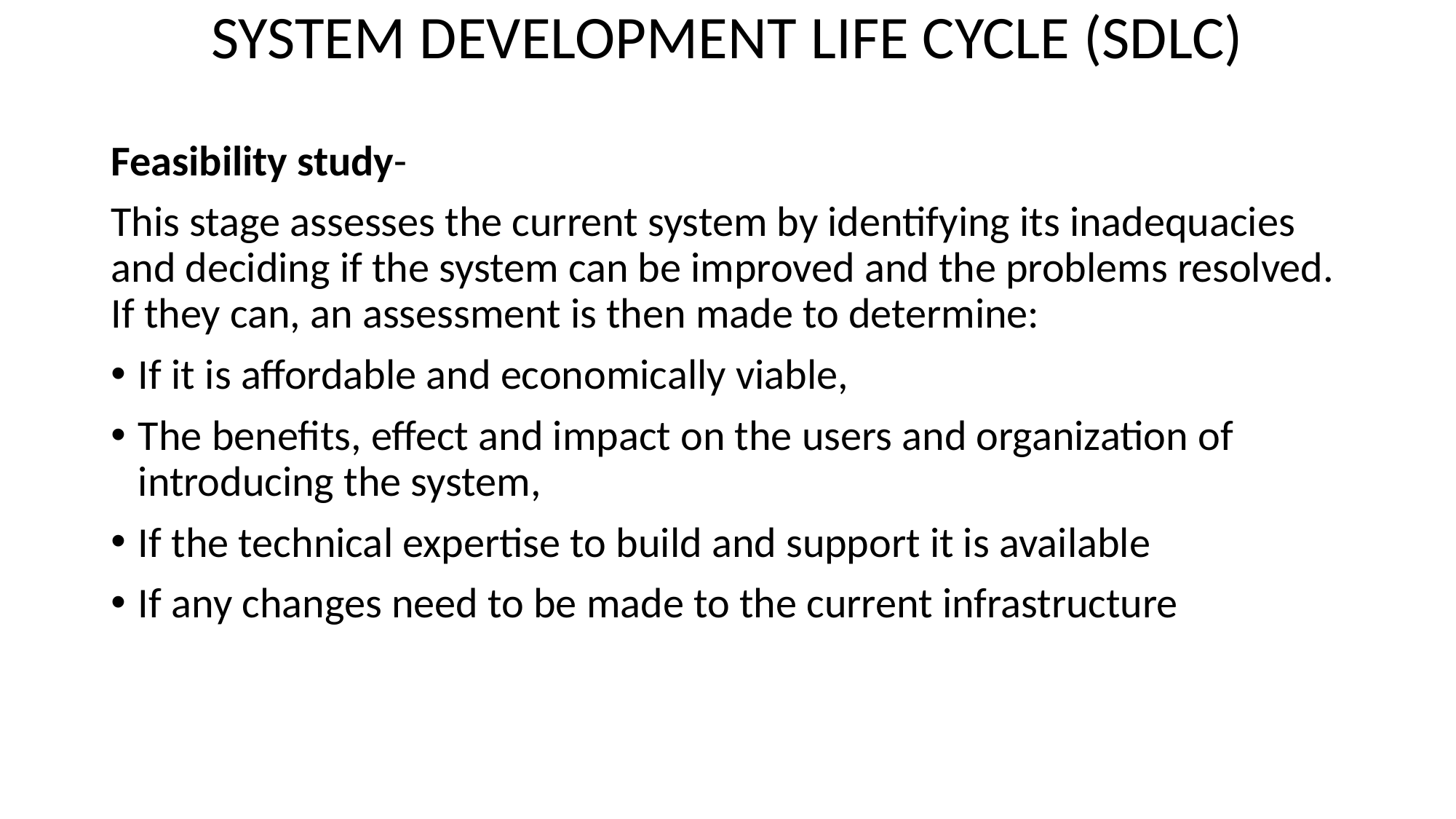

# SYSTEM DEVELOPMENT LIFE CYCLE (SDLC)
Feasibility study-
This stage assesses the current system by identifying its inadequacies and deciding if the system can be improved and the problems resolved. If they can, an assessment is then made to determine:
If it is affordable and economically viable,
The benefits, effect and impact on the users and organization of introducing the system,
If the technical expertise to build and support it is available
If any changes need to be made to the current infrastructure